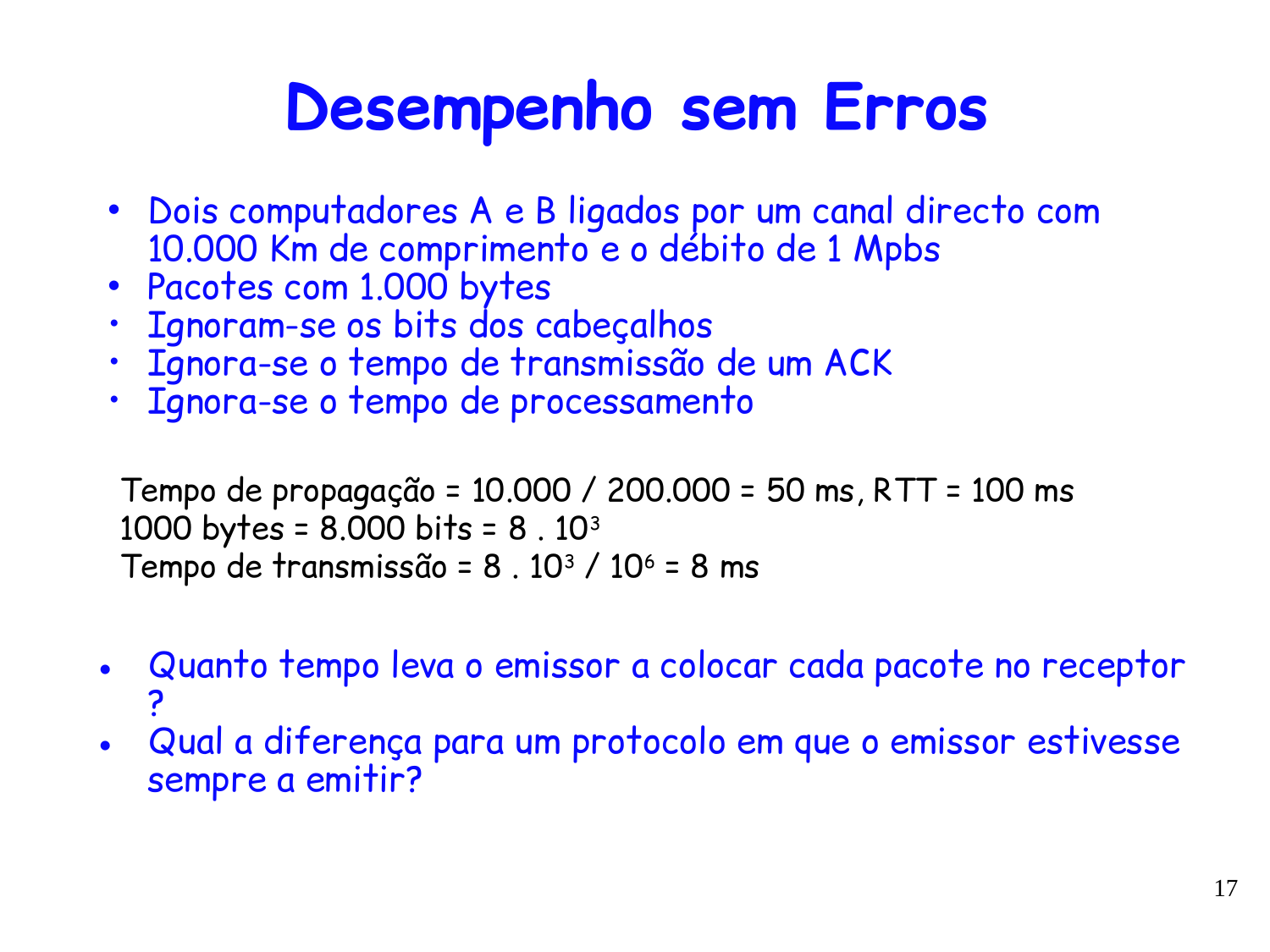

# Desempenho sem Erros
Dois computadores A e B ligados por um canal directo com 10.000 Km de comprimento e o débito de 1 Mpbs
Pacotes com 1.000 bytes
Ignoram-se os bits dos cabeçalhos
Ignora-se o tempo de transmissão de um ACK
Ignora-se o tempo de processamento

Tempo de propagação = 10.000 / 200.000 = 50 ms, RTT = 100 ms
1000 bytes = 8.000 bits = 8 . 103
Tempo de transmissão = 8 . 103 / 106 = 8 ms
Quanto tempo leva o emissor a colocar cada pacote no receptor ?
Qual a diferença para um protocolo em que o emissor estivesse sempre a emitir?

17